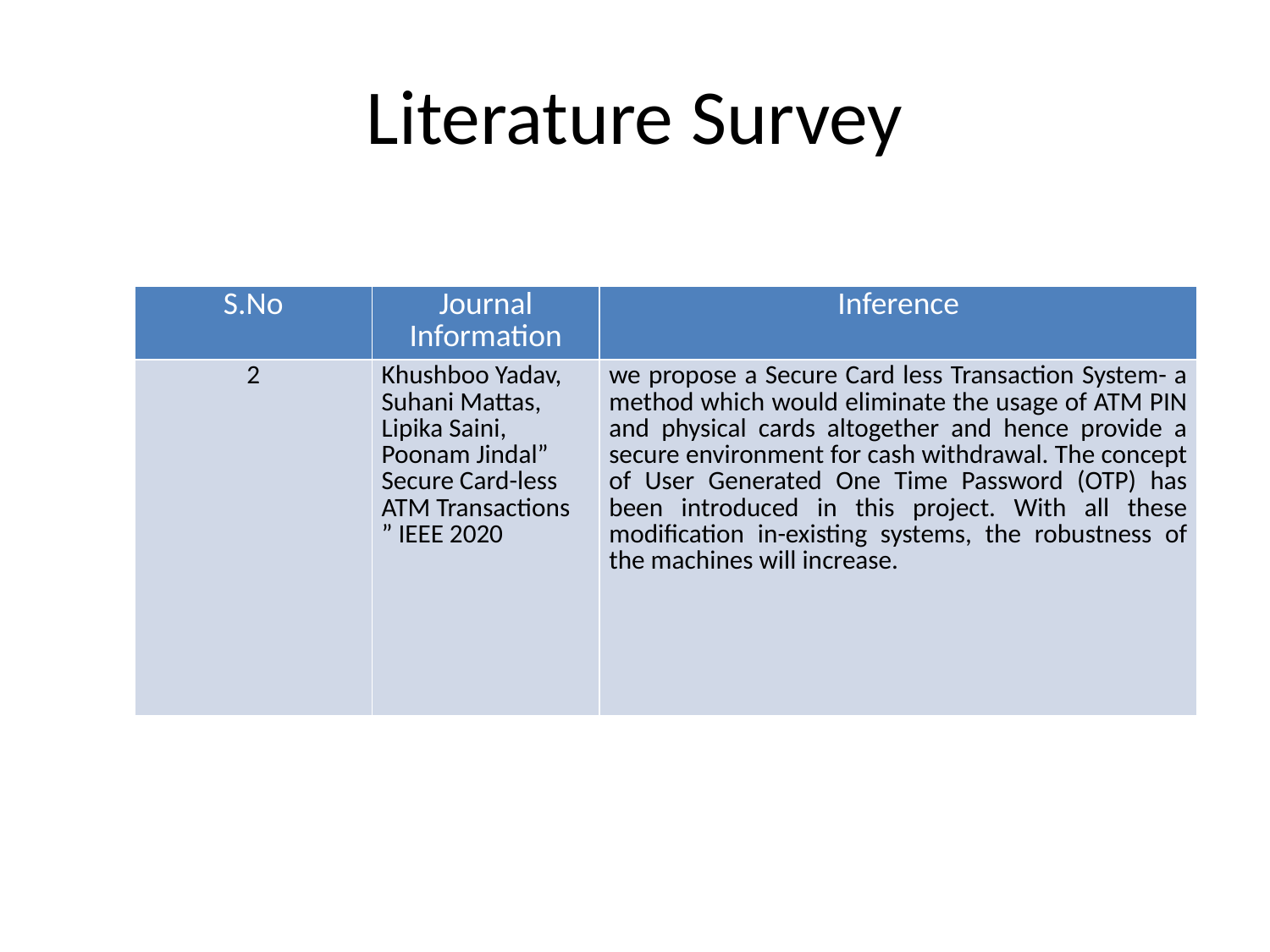

# Literature Survey
| S.No | Journal Information | Inference |
| --- | --- | --- |
| 2 | Khushboo Yadav, Suhani Mattas, Lipika Saini, Poonam Jindal” Secure Card-less ATM Transactions ” IEEE 2020 | we propose a Secure Card less Transaction System- a method which would eliminate the usage of ATM PIN and physical cards altogether and hence provide a secure environment for cash withdrawal. The concept of User Generated One Time Password (OTP) has been introduced in this project. With all these modification in-existing systems, the robustness of the machines will increase. |